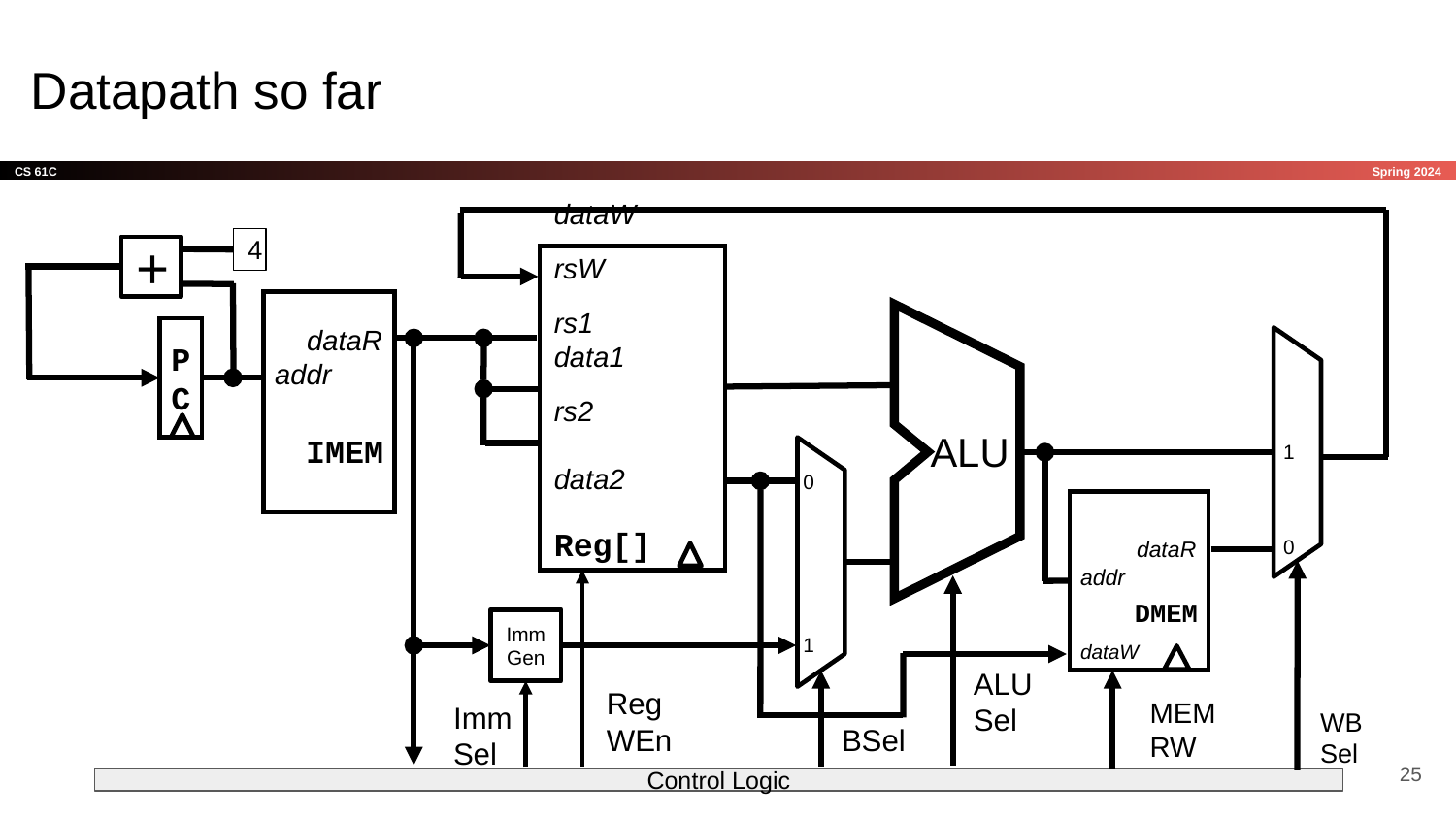

# Datapath so far
4
+
dataW
rsW
rs1	 data1
rs2
	 data2
Reg[]
    dataR
addr

IMEM

A
ALU
B
PC

1

0

0

1

       dataR
addr
DMEM
dataW

ImmGen

ALUSel
RegWEn
MEMRW
ImmSel
WBSel
BSel
25
Control Logic